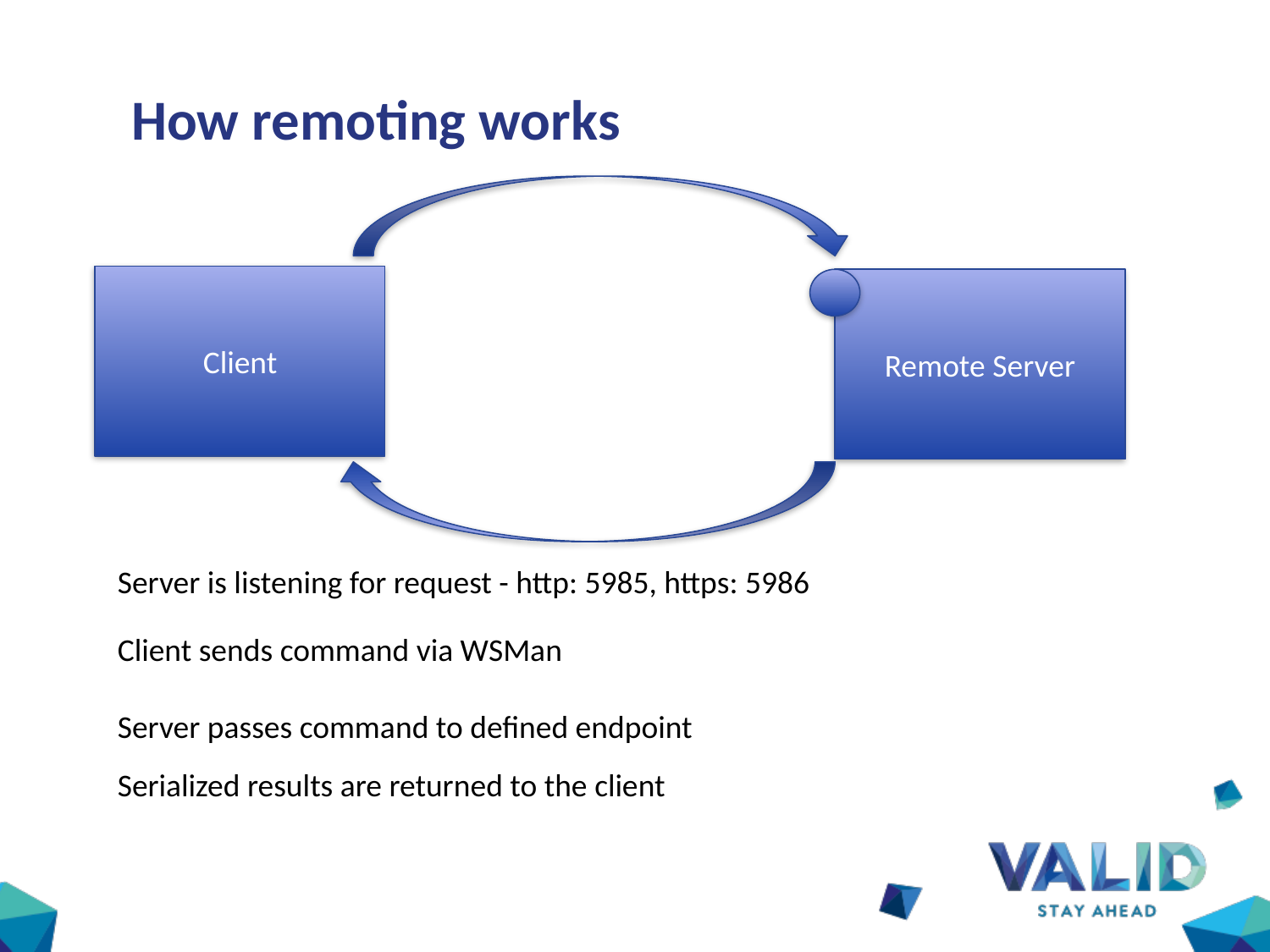

# How remoting works

Client

Remote Server

Server is listening for request - http: 5985, https: 5986
Client sends command via WSMan
Server passes command to defined endpoint
Serialized results are returned to the client